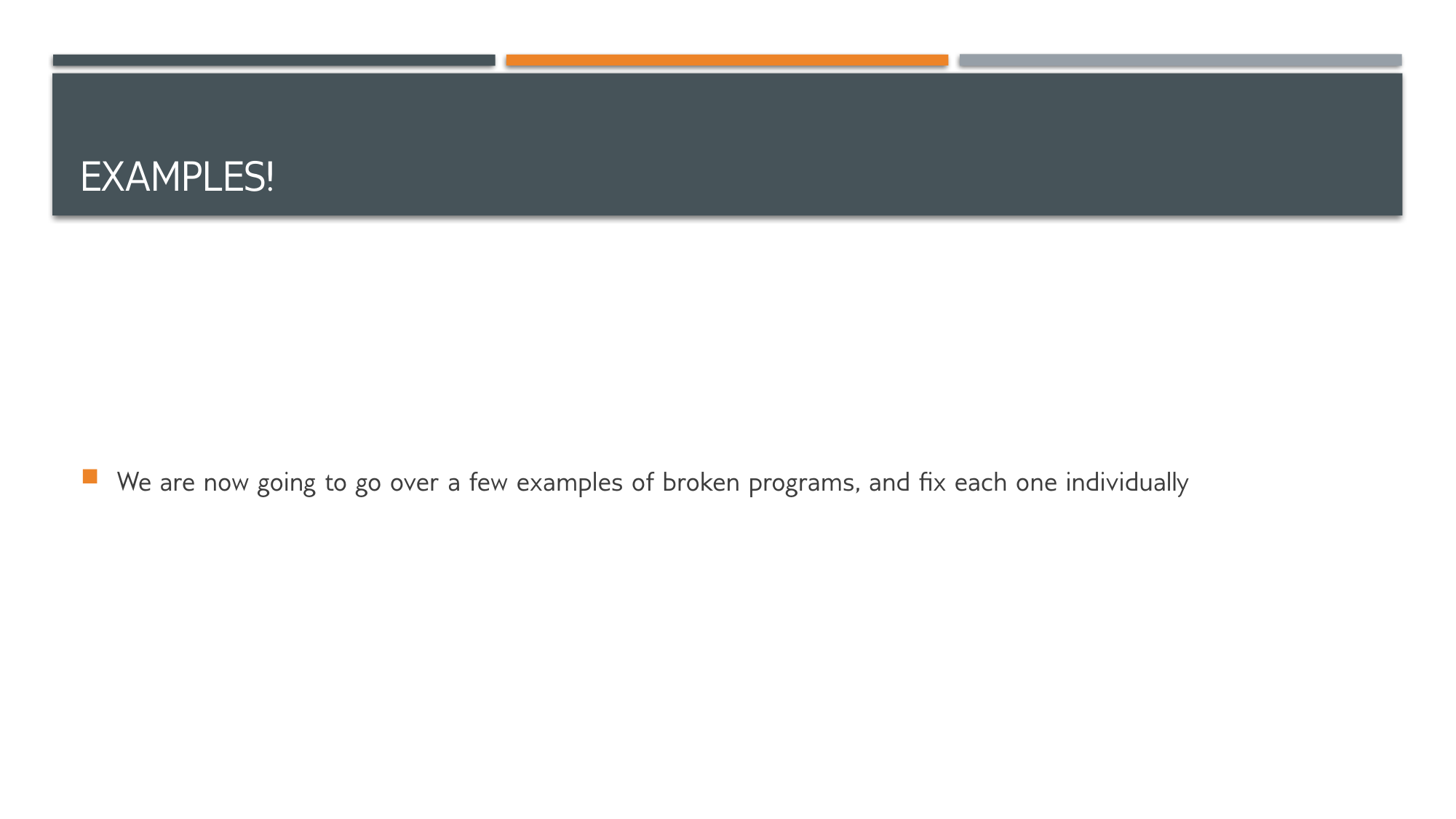

# Examples!
We are now going to go over a few examples of broken programs, and fix each one individually